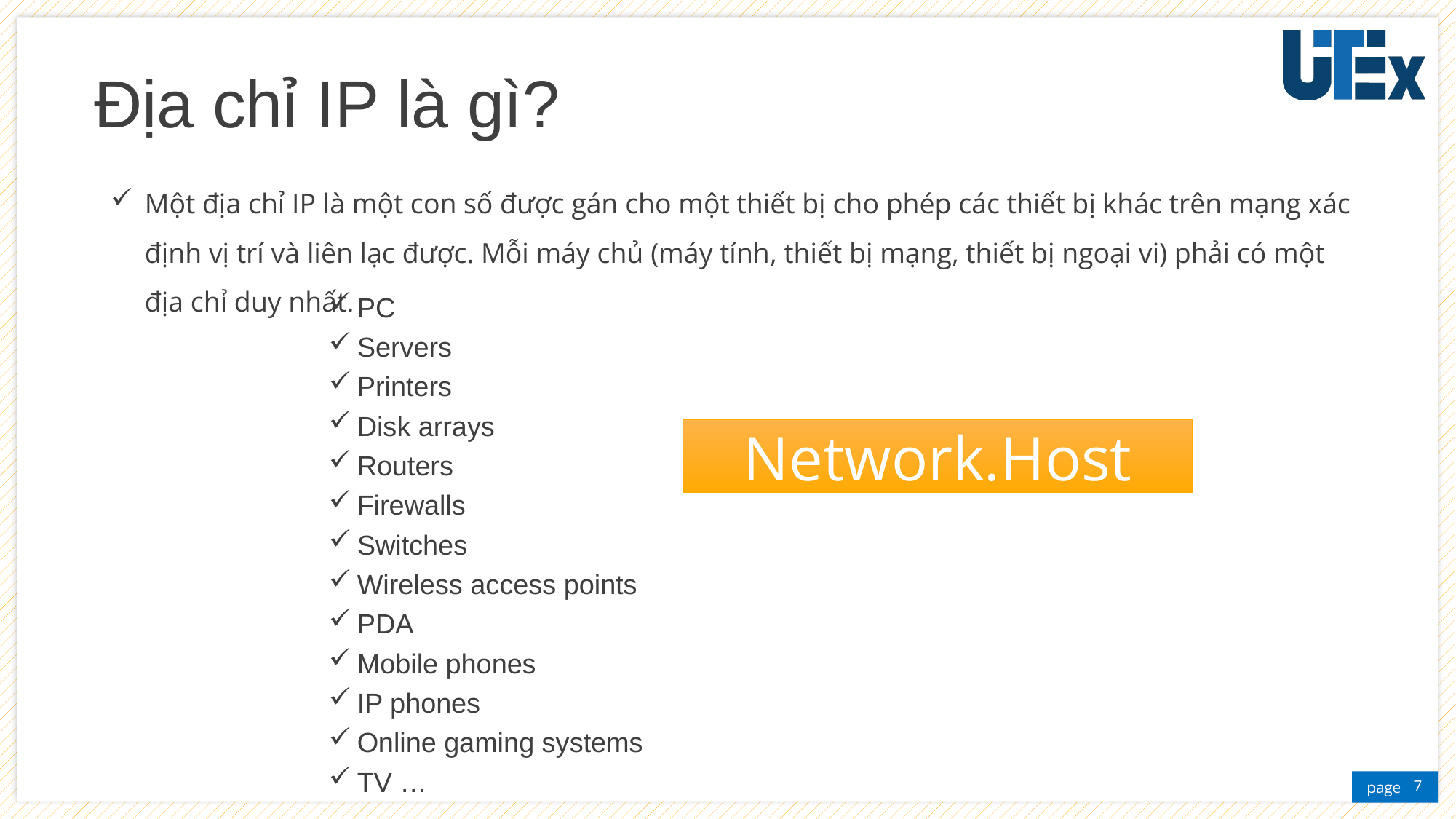

# Địa chỉ IP là gì?
Một địa chỉ IP là một con số được gán cho một thiết bị cho phép các thiết bị khác trên mạng xác định vị trí và liên lạc được. Mỗi máy chủ (máy tính, thiết bị mạng, thiết bị ngoại vi) phải có một địa chỉ duy nhất.
PC
Servers
Printers
Disk arrays
Routers
Firewalls
Switches
Wireless access points
PDA
Mobile phones
IP phones
Online gaming systems
TV …
Network.Host
7